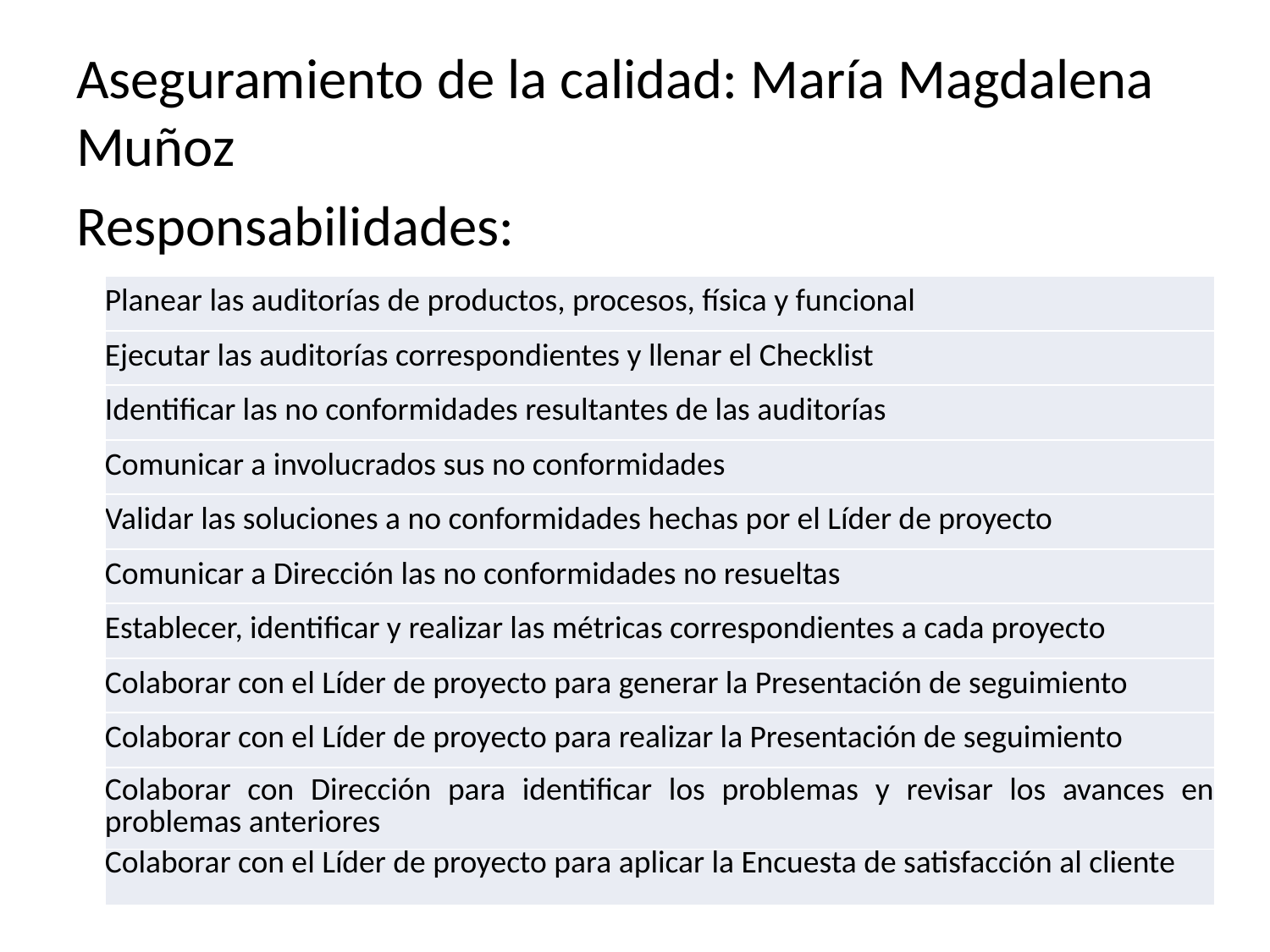

Aseguramiento de la calidad: María Magdalena Muñoz
Responsabilidades:

| Planear las auditorías de productos, procesos, física y funcional |
| --- |
| Ejecutar las auditorías correspondientes y llenar el Checklist |
| Identificar las no conformidades resultantes de las auditorías |
| Comunicar a involucrados sus no conformidades |
| Validar las soluciones a no conformidades hechas por el Líder de proyecto |
| Comunicar a Dirección las no conformidades no resueltas |
| Establecer, identificar y realizar las métricas correspondientes a cada proyecto |
| Colaborar con el Líder de proyecto para generar la Presentación de seguimiento |
| Colaborar con el Líder de proyecto para realizar la Presentación de seguimiento |
| Colaborar con Dirección para identificar los problemas y revisar los avances en problemas anteriores |
| Colaborar con el Líder de proyecto para aplicar la Encuesta de satisfacción al cliente |